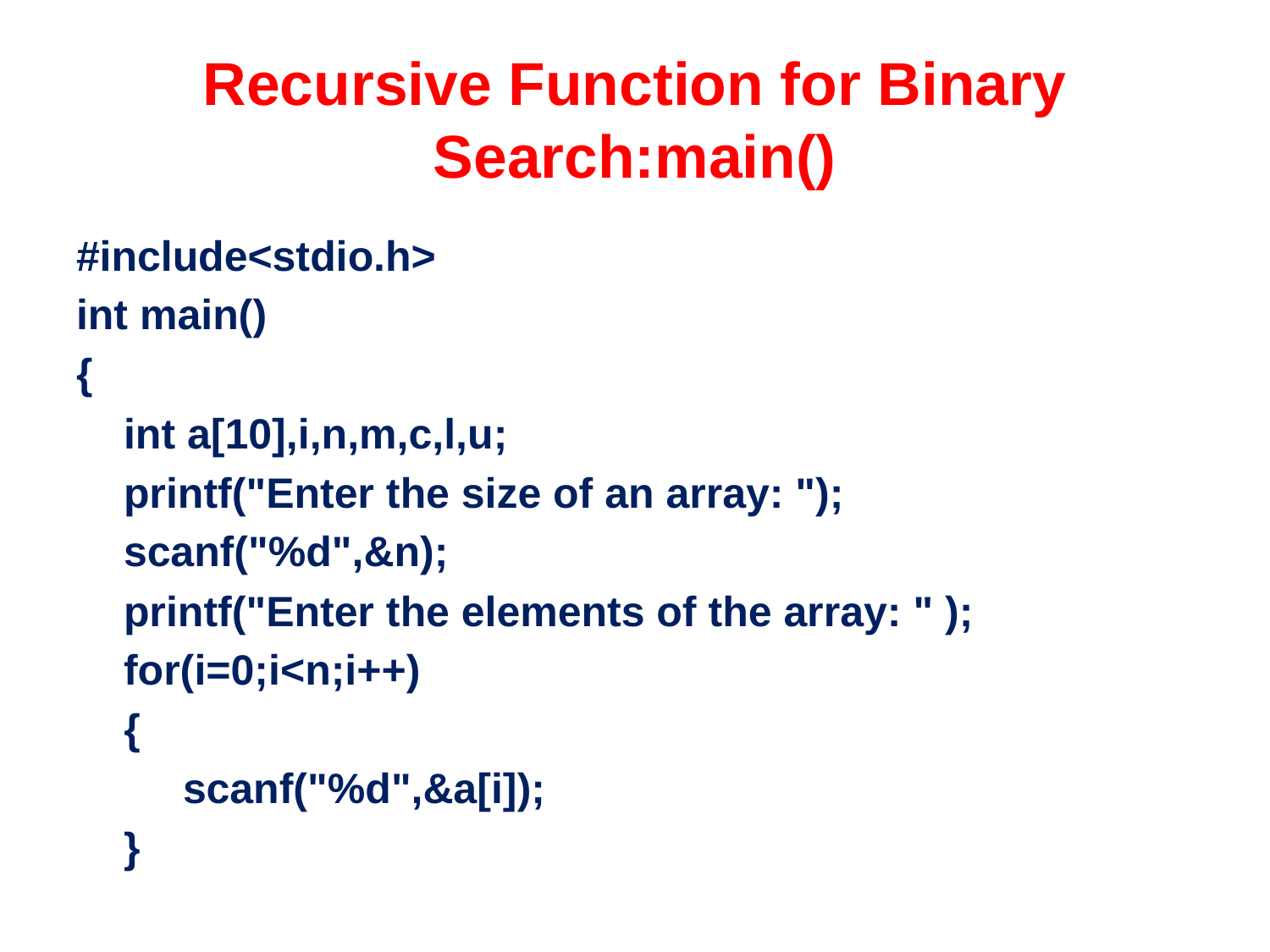

# Recursive Function for Binary Search:main()
#include<stdio.h>
int main()
{
    int a[10],i,n,m,c,l,u;
    printf("Enter the size of an array: ");
    scanf("%d",&n);
    printf("Enter the elements of the array: " );
    for(i=0;i<n;i++)
	{
         scanf("%d",&a[i]);
    }